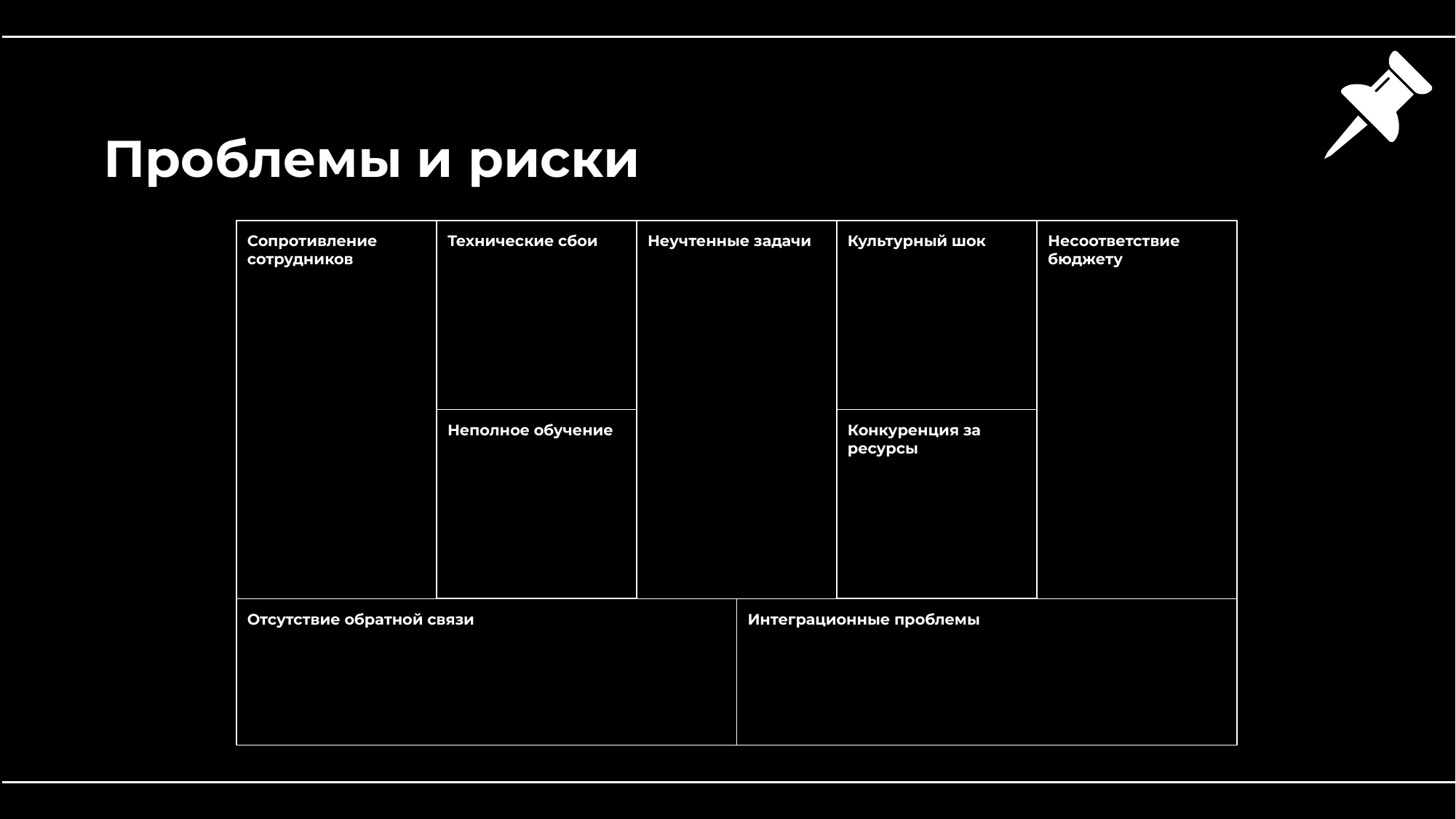

# Проблемы и риски
Сопротивление сотрудников
Технические сбои
Неучтенные задачи
Культурный шок
Несоответствие бюджету

Неполное обучение
Конкуренция за ресурсы
Отсутствие обратной связи
Интеграционные проблемы